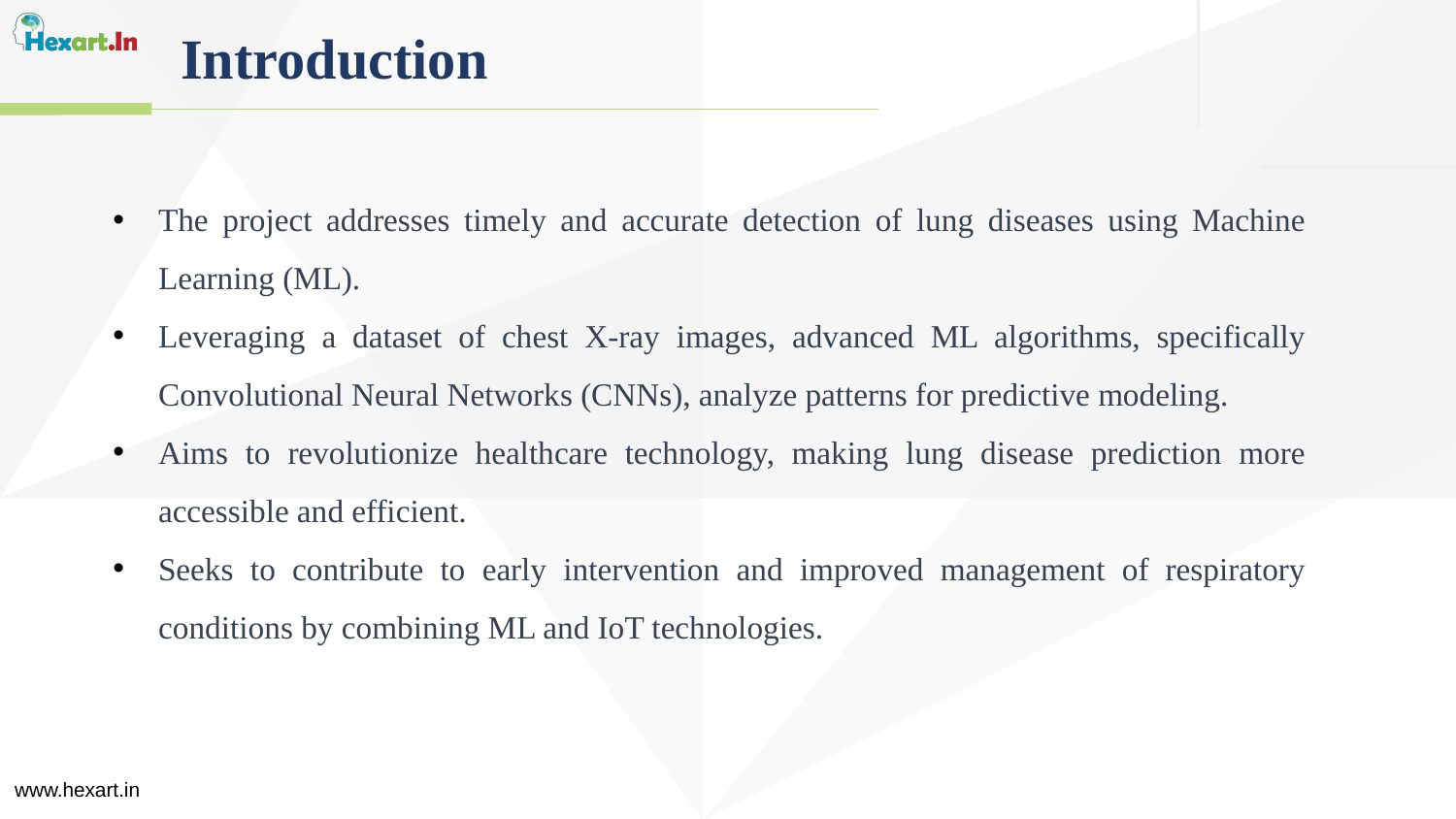

Introduction
The project addresses timely and accurate detection of lung diseases using Machine Learning (ML).
Leveraging a dataset of chest X-ray images, advanced ML algorithms, specifically Convolutional Neural Networks (CNNs), analyze patterns for predictive modeling.
Aims to revolutionize healthcare technology, making lung disease prediction more accessible and efficient.
Seeks to contribute to early intervention and improved management of respiratory conditions by combining ML and IoT technologies.